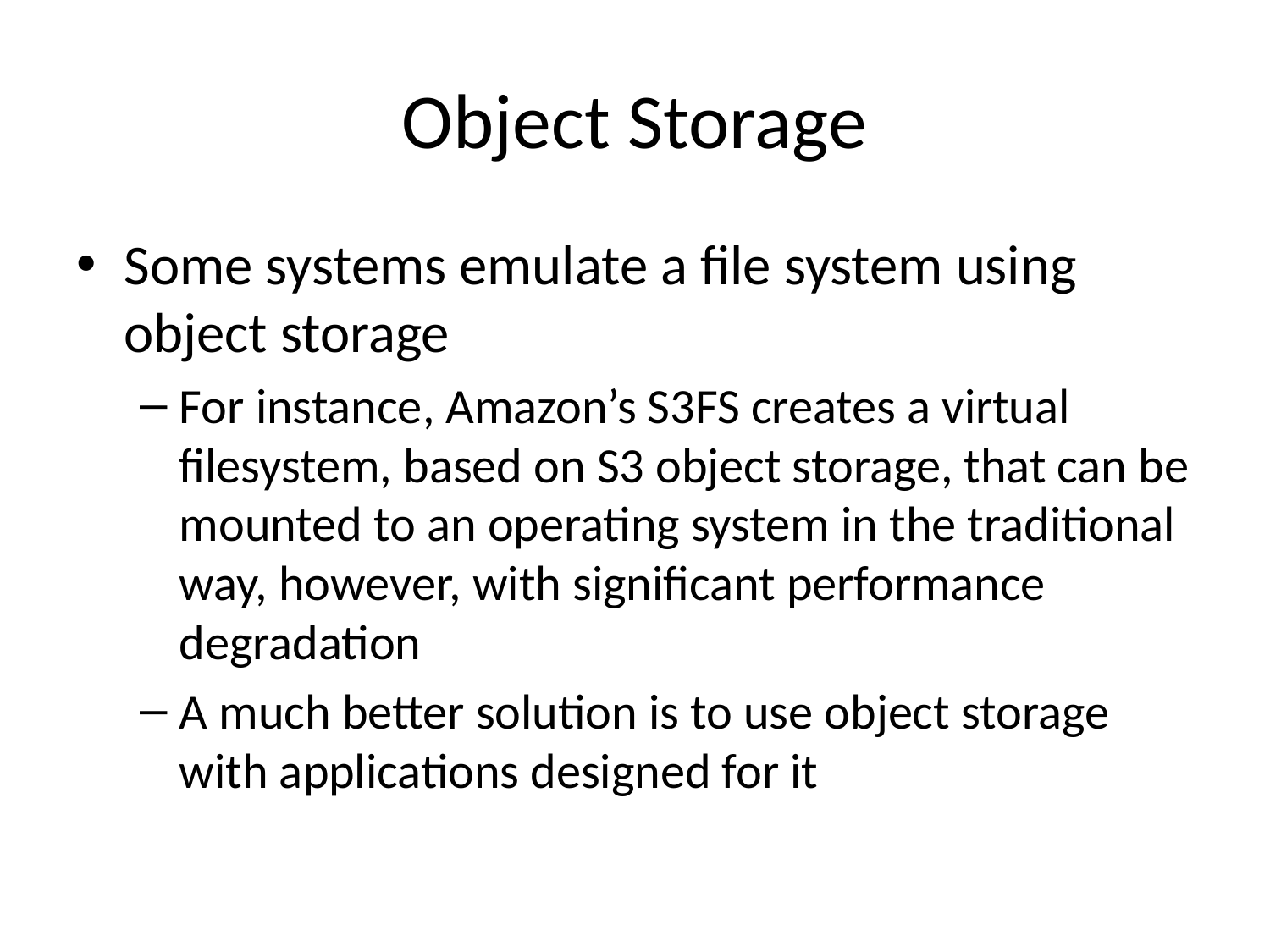

# Object Storage
Some systems emulate a file system using object storage
For instance, Amazon’s S3FS creates a virtual filesystem, based on S3 object storage, that can be mounted to an operating system in the traditional way, however, with significant performance degradation
A much better solution is to use object storage with applications designed for it